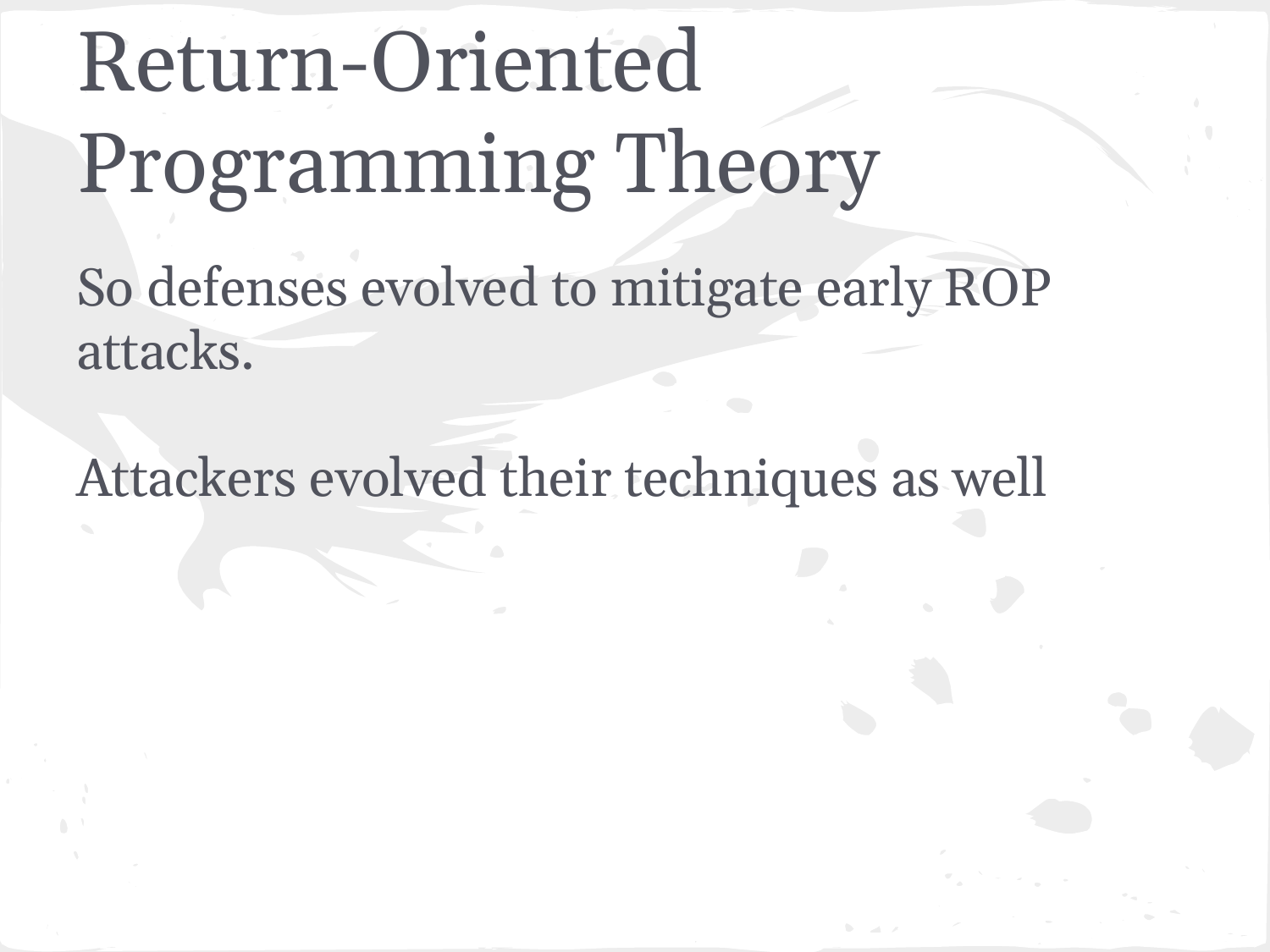

# Return-Oriented Programming Theory
So defenses evolved to mitigate early ROP attacks.

Attackers evolved their techniques as well